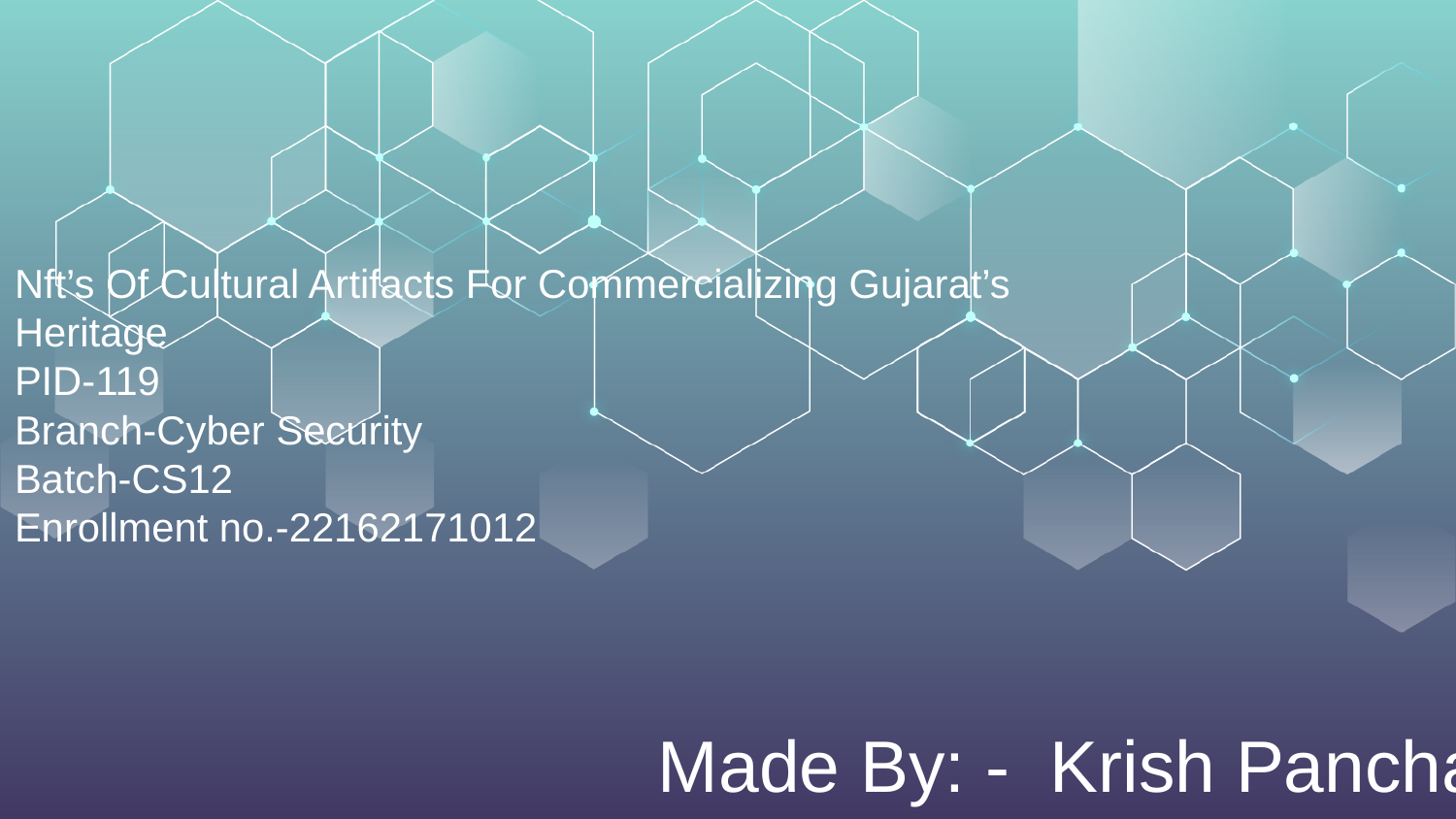

Nft’s Of Cultural Artifacts For Commercializing Gujarat’s Heritage
PID-119
Branch-Cyber Security
Batch-CS12
Enrollment no.-22162171012
# Made By: -  Krish Panchal